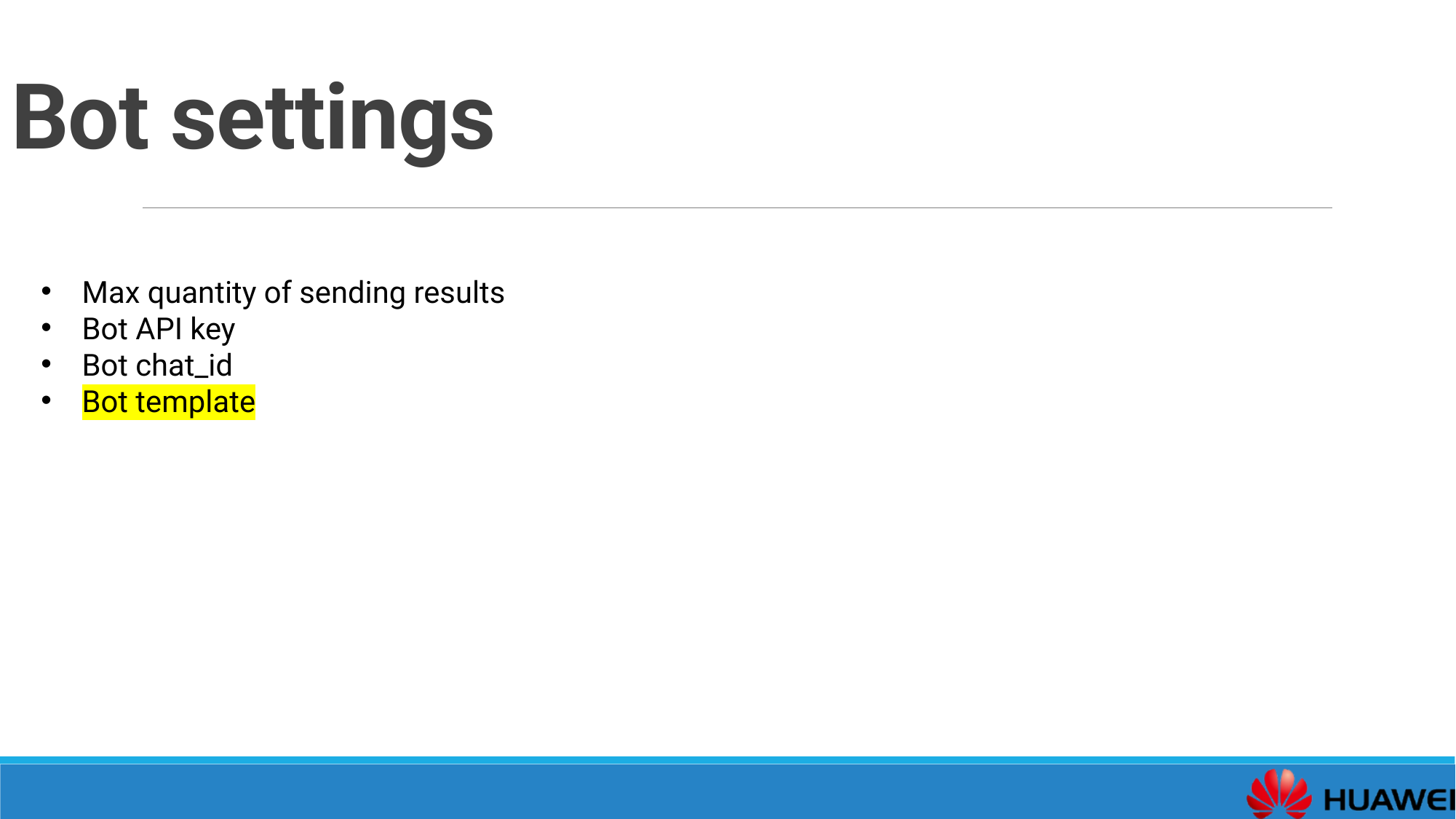

Bot settings

Max quantity of sending results
Bot API key
Bot chat_id
Bot template